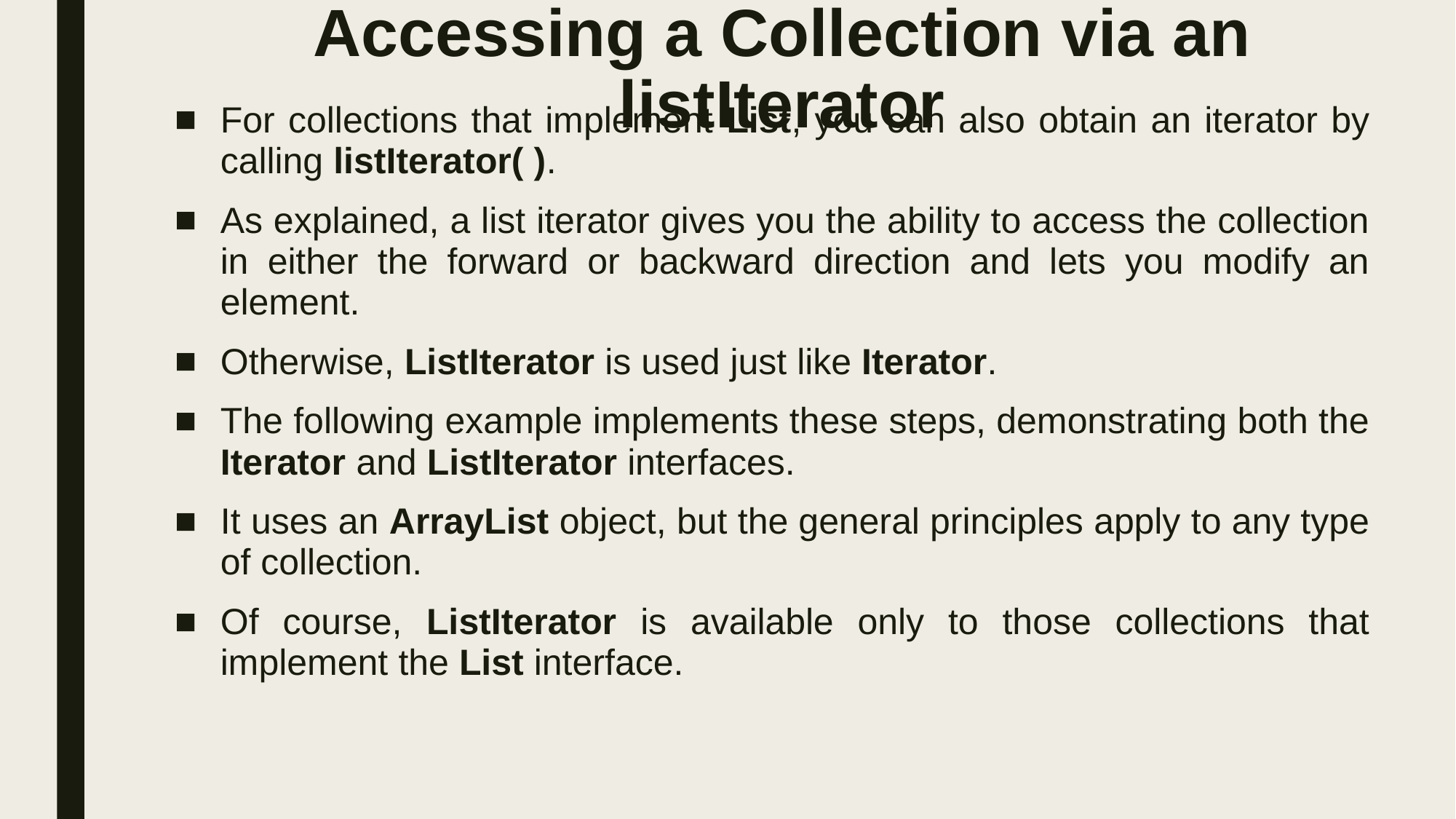

# Accessing a Collection via an listIterator
For collections that implement List, you can also obtain an iterator by calling listIterator( ).
As explained, a list iterator gives you the ability to access the collection in either the forward or backward direction and lets you modify an element.
Otherwise, ListIterator is used just like Iterator.
The following example implements these steps, demonstrating both the Iterator and ListIterator interfaces.
It uses an ArrayList object, but the general principles apply to any type of collection.
Of course, ListIterator is available only to those collections that implement the List interface.